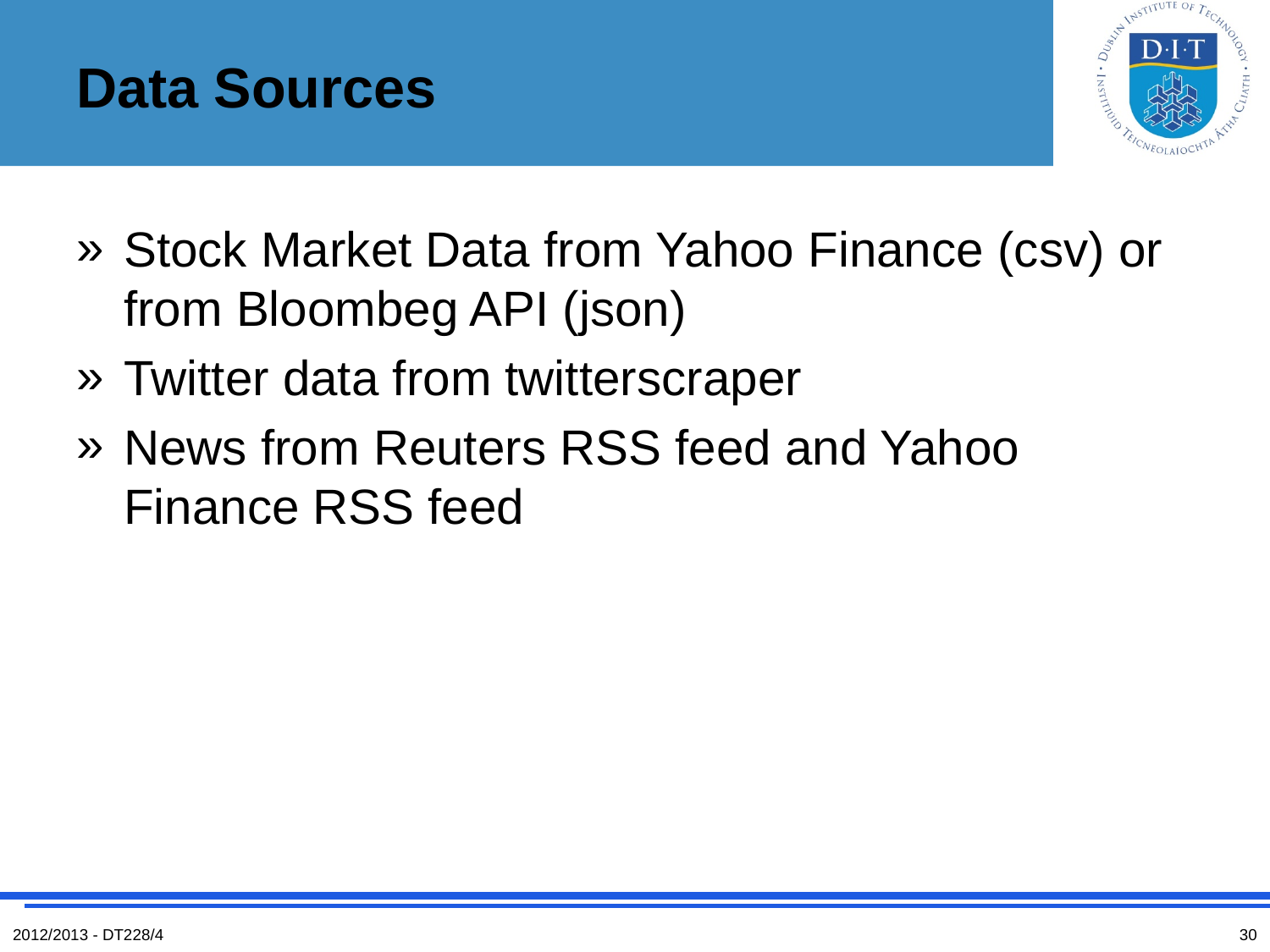

# Data Sources
Stock Market Data from Yahoo Finance (csv) or from Bloombeg API (json)
Twitter data from twitterscraper
News from Reuters RSS feed and Yahoo Finance RSS feed
2012/2013 - DT228/4
30